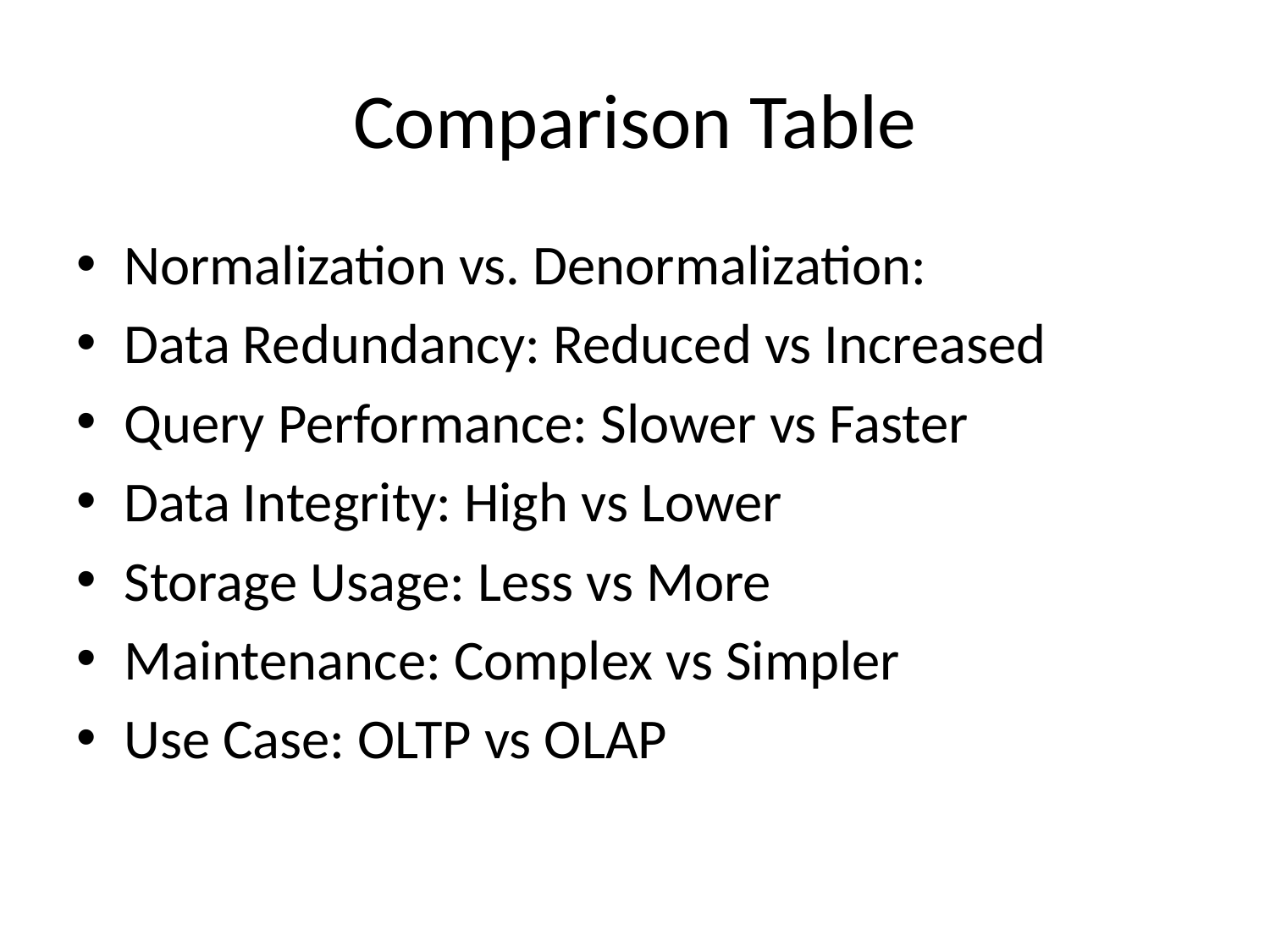

# Comparison Table
Normalization vs. Denormalization:
Data Redundancy: Reduced vs Increased
Query Performance: Slower vs Faster
Data Integrity: High vs Lower
Storage Usage: Less vs More
Maintenance: Complex vs Simpler
Use Case: OLTP vs OLAP